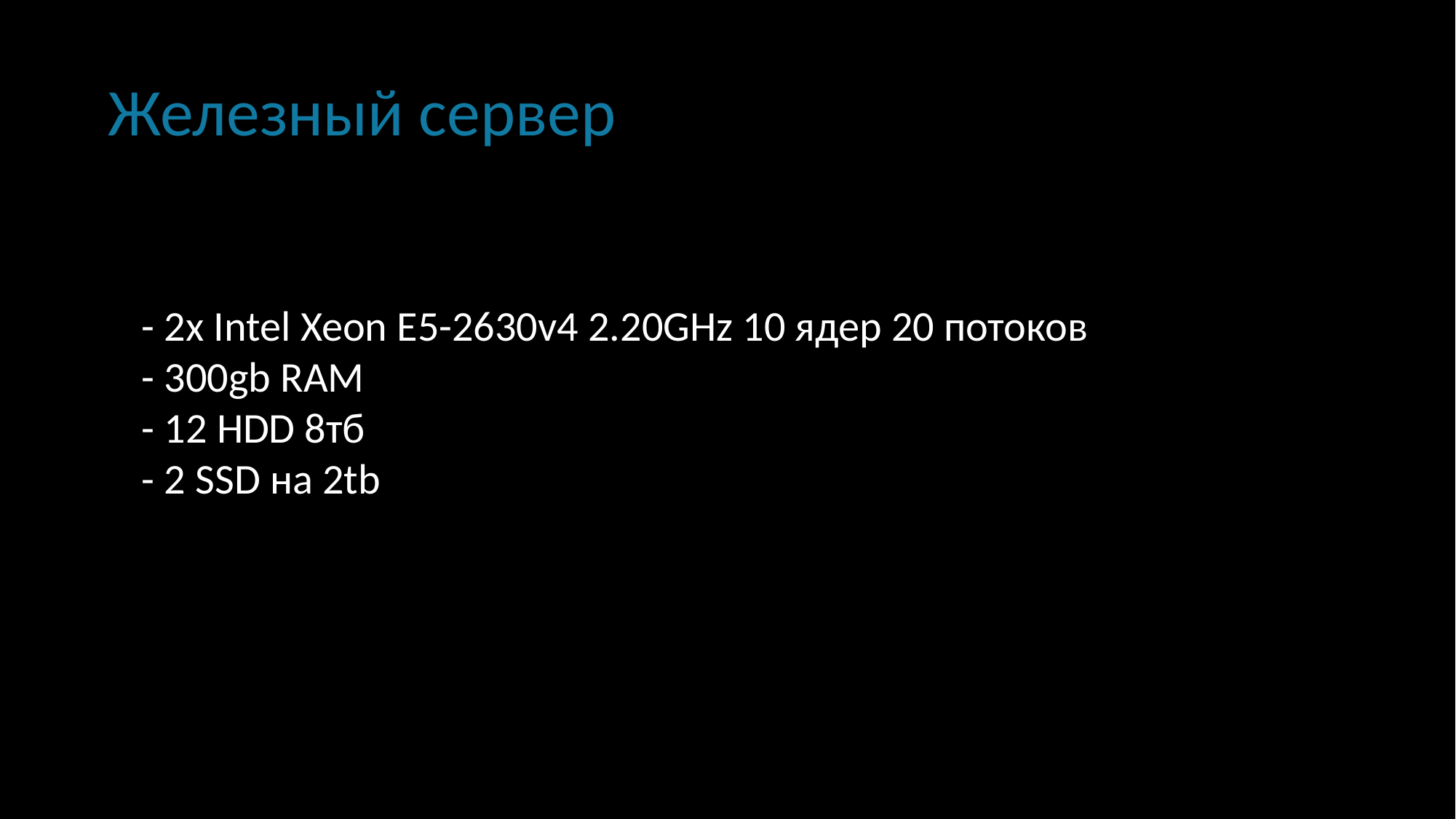

Железный сервер
- 2x Intel Xeon E5-2630v4 2.20GHz 10 ядер 20 потоков
- 300gb RAM
- 12 HDD 8тб
- 2 SSD на 2tb